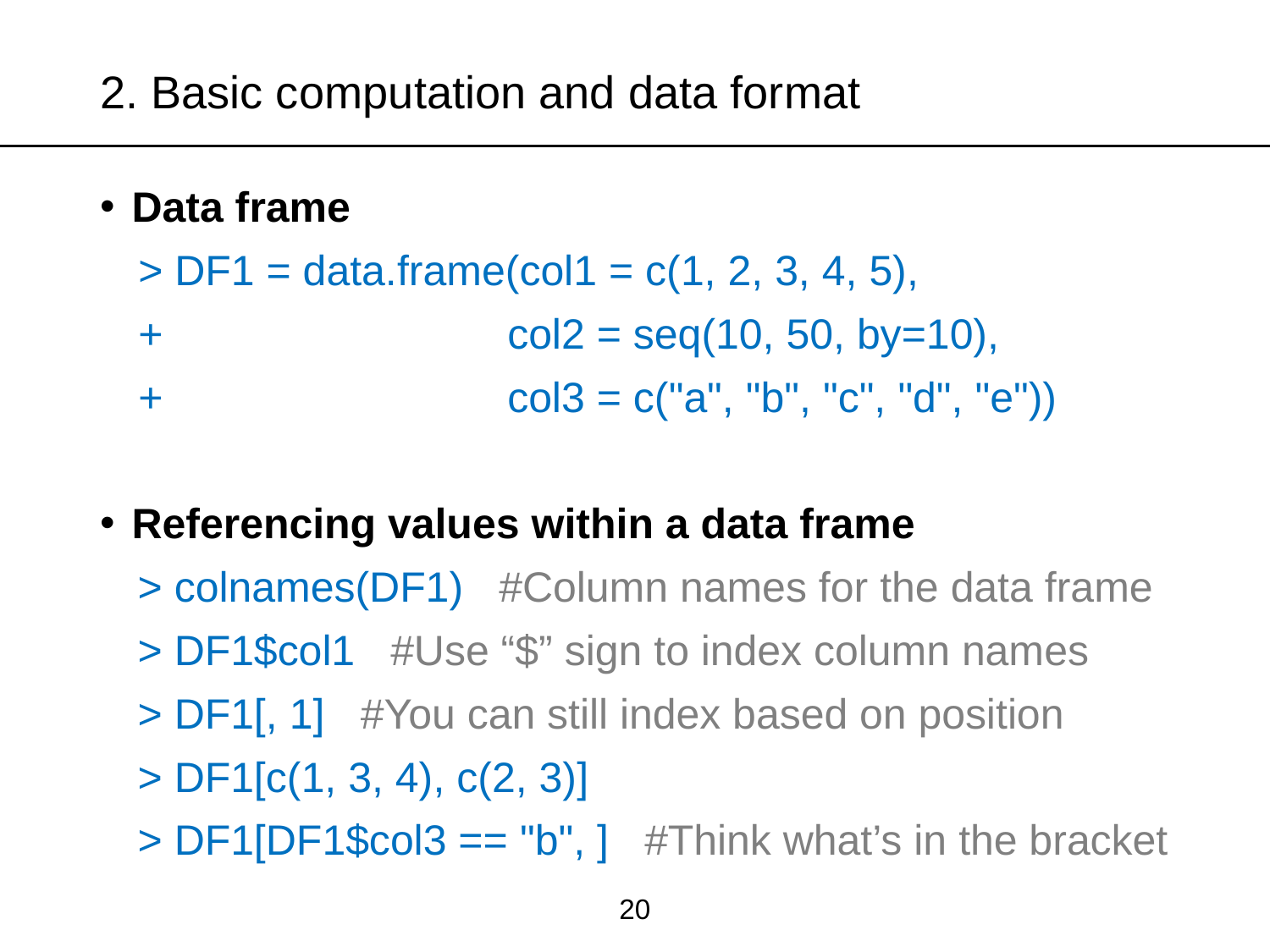

# 2. Basic computation and data format
Data frame
> DF1 = data.frame(col1 = c(1, 2, 3, 4, 5),
+  		             col2 = seq(10, 50, by=10),
+		             col3 = c("a", "b", "c", "d", "e"))

Referencing values within a data frame
> colnames(DF1)   #Column names for the data frame
> DF1$col1   #Use “$” sign to index column names
> DF1[, 1]   #You can still index based on position
> DF1[c(1, 3, 4), c(2, 3)]
> DF1[DF1$col3 == "b", ]   #Think what’s in the bracket

20